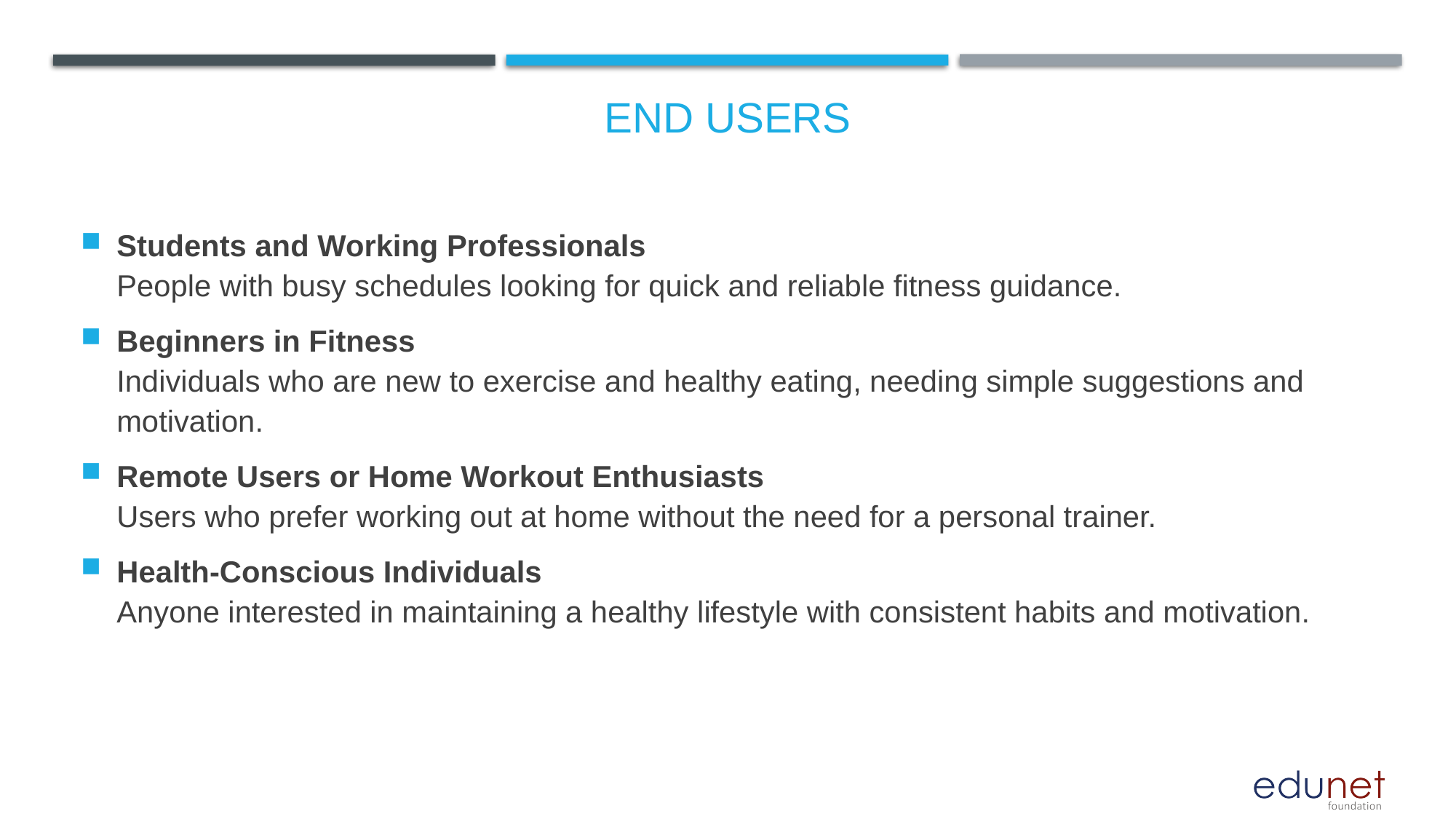

# End users
Students and Working Professionals
People with busy schedules looking for quick and reliable fitness guidance.
Beginners in Fitness
Individuals who are new to exercise and healthy eating, needing simple suggestions and motivation.
Remote Users or Home Workout Enthusiasts
Users who prefer working out at home without the need for a personal trainer.
Health-Conscious Individuals
Anyone interested in maintaining a healthy lifestyle with consistent habits and motivation.